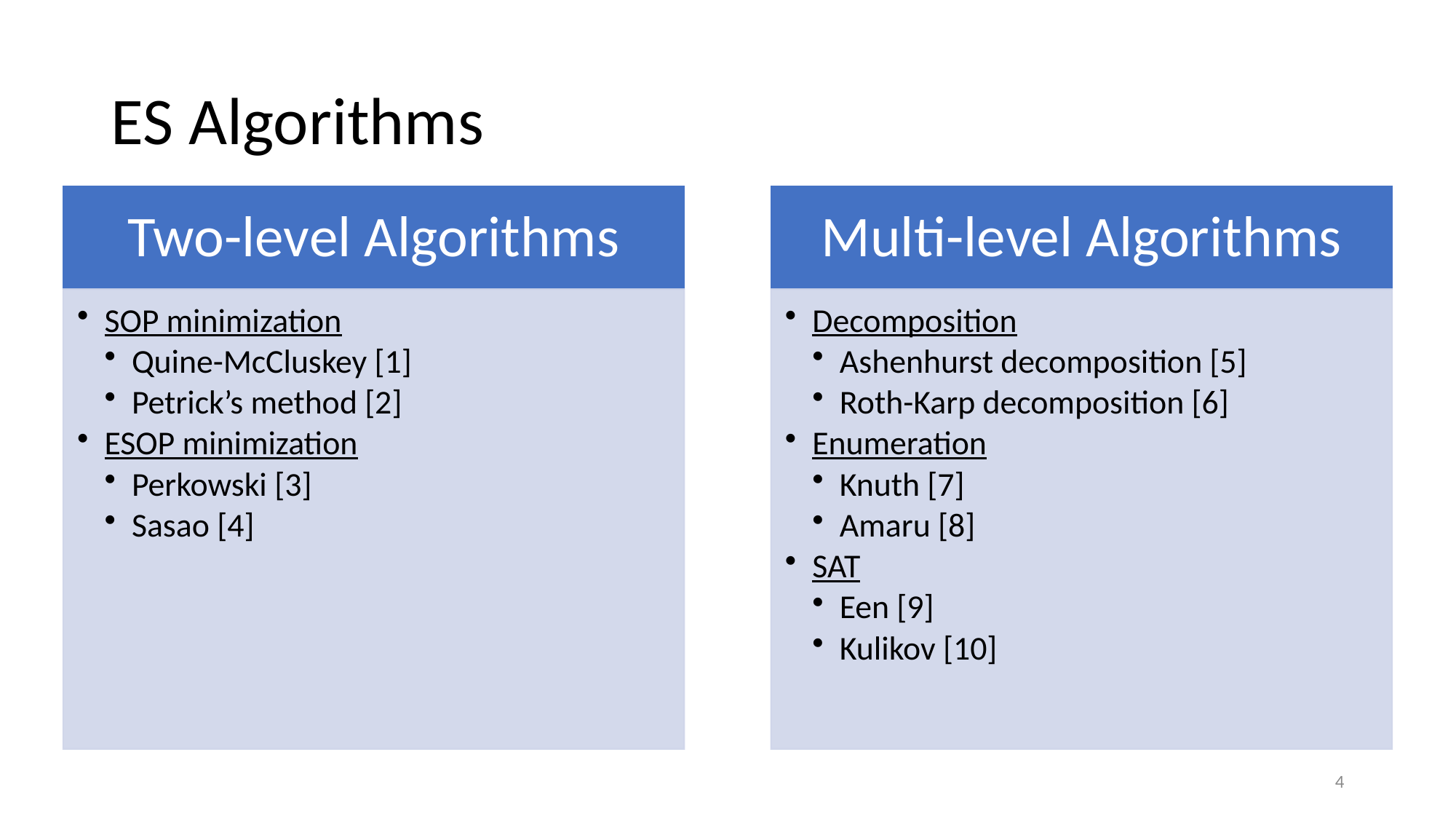

# ES Algorithms
Two-level Algorithms
SOP minimization
Quine-McCluskey [1]
Petrick’s method [2]
ESOP minimization
Perkowski [3]
Sasao [4]
Multi-level Algorithms
Decomposition
Ashenhurst decomposition [5]
Roth-Karp decomposition [6]
Enumeration
Knuth [7]
Amaru [8]
SAT
Een [9]
Kulikov [10]

4